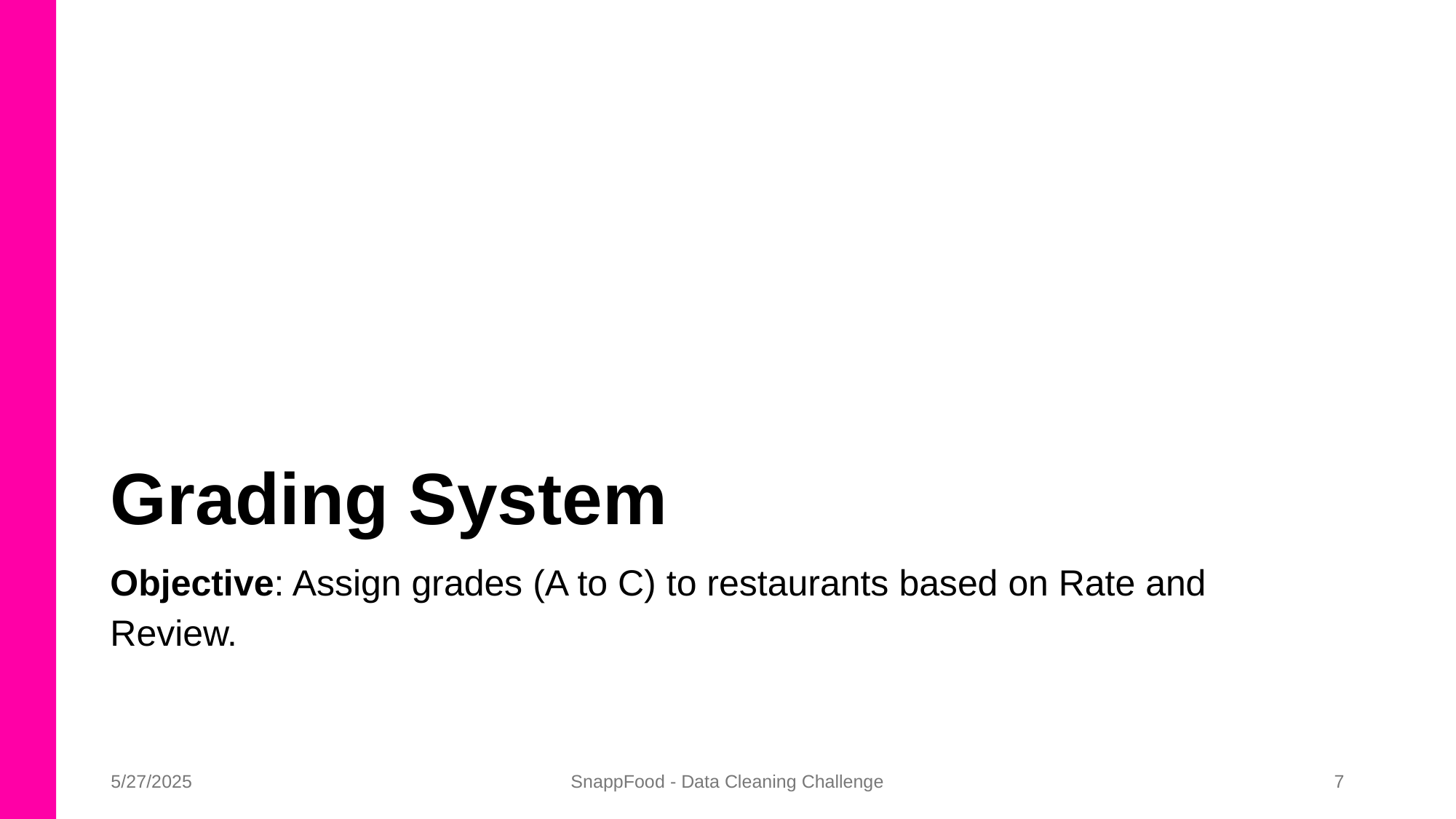

# Grading System
Objective: Assign grades (A to C) to restaurants based on Rate and Review.
5/27/2025
SnappFood - Data Cleaning Challenge
7